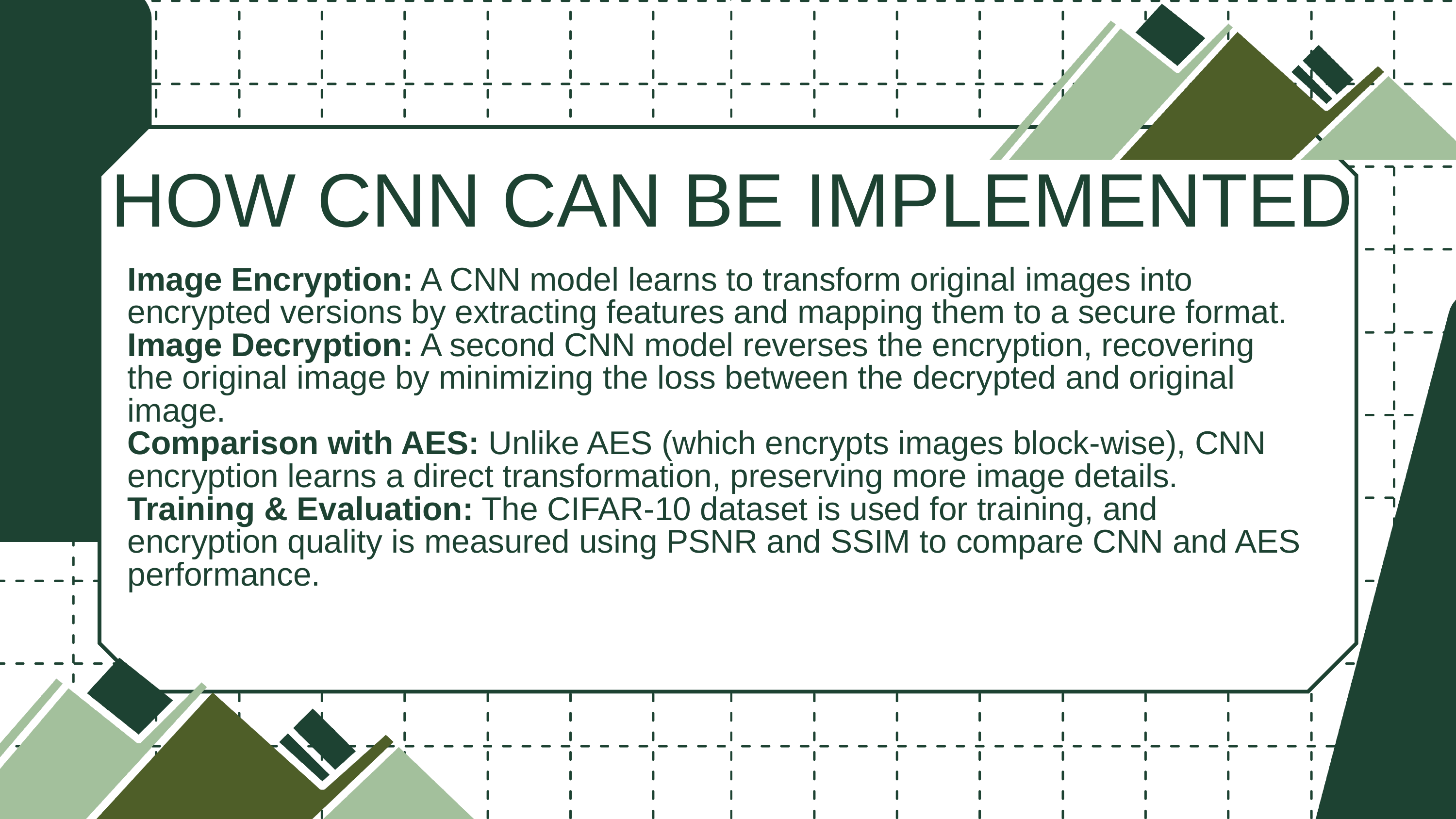

HOW CNN CAN BE IMPLEMENTED
Image Encryption: A CNN model learns to transform original images into encrypted versions by extracting features and mapping them to a secure format.
Image Decryption: A second CNN model reverses the encryption, recovering the original image by minimizing the loss between the decrypted and original image.
Comparison with AES: Unlike AES (which encrypts images block-wise), CNN encryption learns a direct transformation, preserving more image details.
Training & Evaluation: The CIFAR-10 dataset is used for training, and encryption quality is measured using PSNR and SSIM to compare CNN and AES performance.